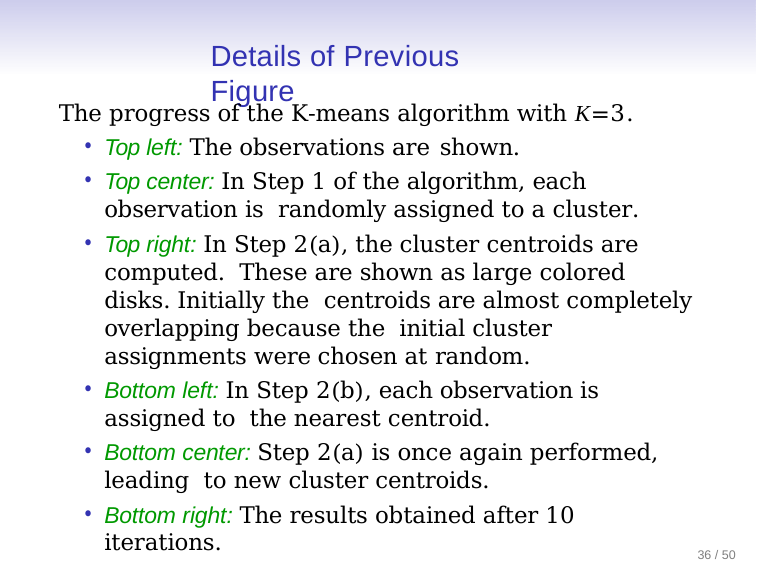

# Details of Previous Figure
The progress of the K-means algorithm with K=3.
Top left: The observations are shown.
Top center: In Step 1 of the algorithm, each observation is  randomly assigned to a cluster.
Top right: In Step 2(a), the cluster centroids are computed.  These are shown as large colored disks. Initially the  centroids are almost completely overlapping because the  initial cluster assignments were chosen at random.
Bottom left: In Step 2(b), each observation is assigned to  the nearest centroid.
Bottom center: Step 2(a) is once again performed, leading  to new cluster centroids.
Bottom right: The results obtained after 10 iterations.
36 / 50